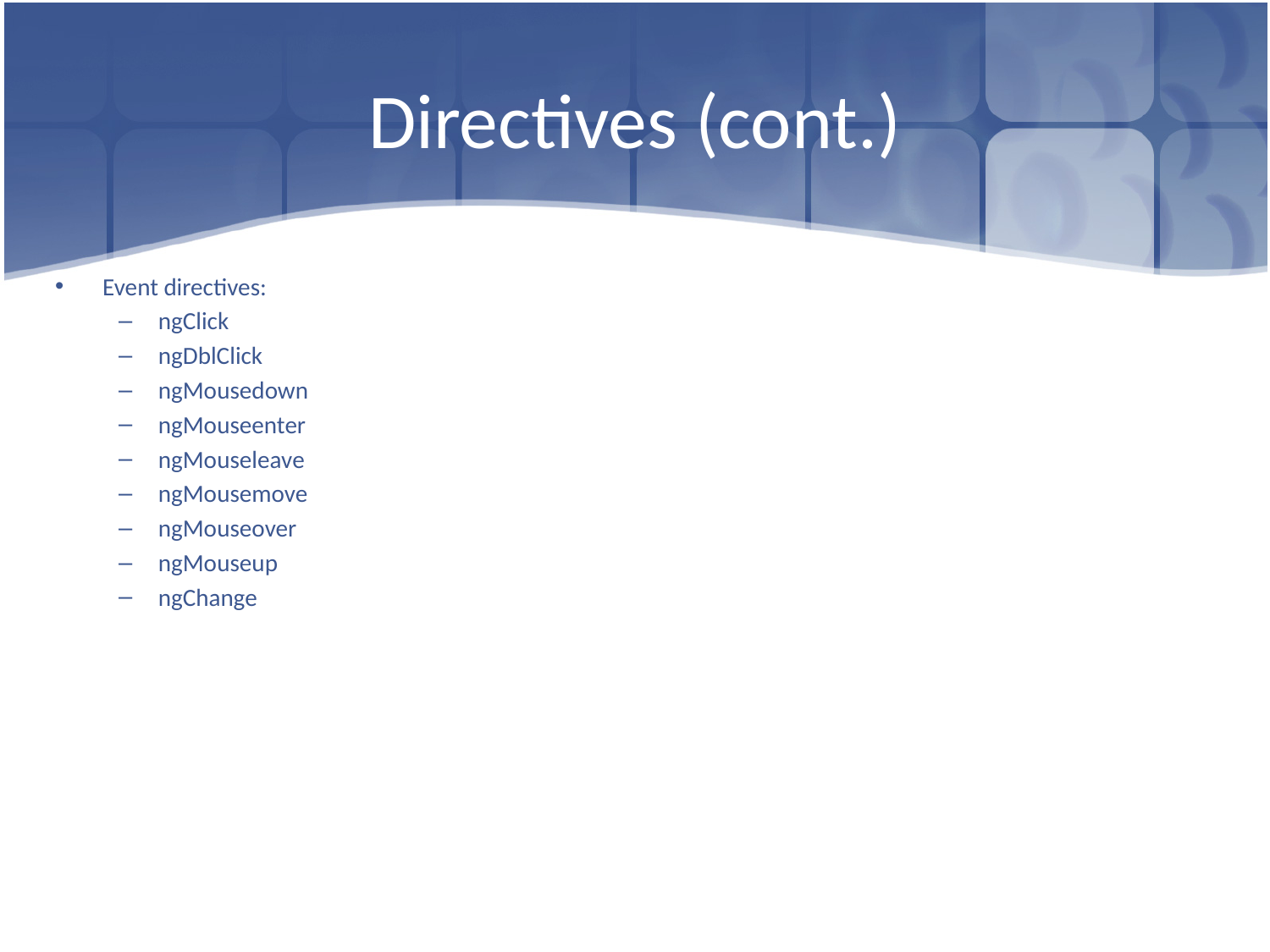

# Directives (cont.)
Event directives:
ngClick
ngDblClick
ngMousedown
ngMouseenter
ngMouseleave
ngMousemove
ngMouseover
ngMouseup
ngChange